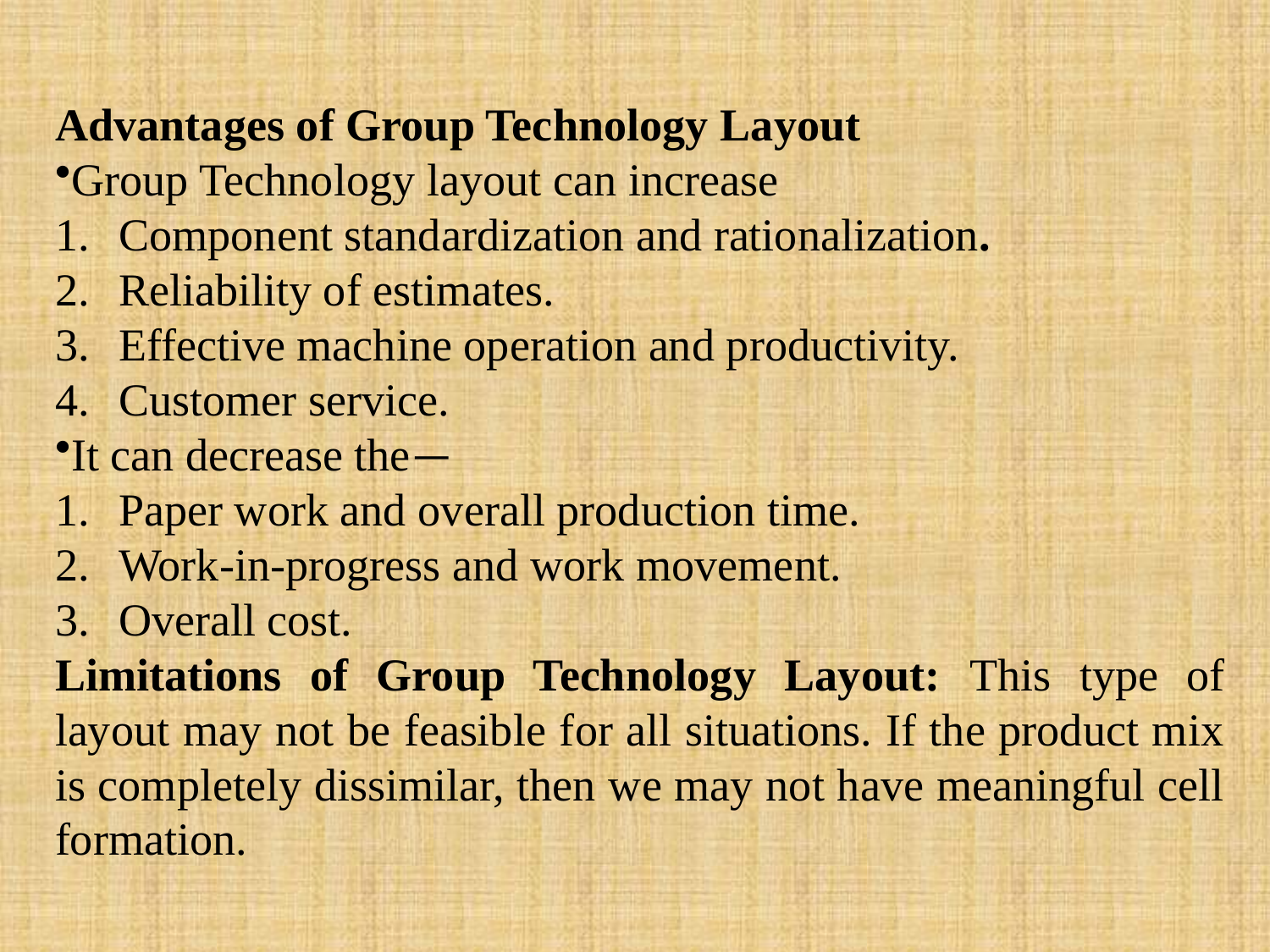

Advantages of Group Technology Layout
Group Technology layout can increase
Component standardization and rationalization.
Reliability of estimates.
Effective machine operation and productivity.
Customer service.
It can decrease the—
Paper work and overall production time.
Work-in-progress and work movement.
Overall cost.
Limitations of Group Technology Layout: This type of layout may not be feasible for all situations. If the product mix is completely dissimilar, then we may not have meaningful cell formation.